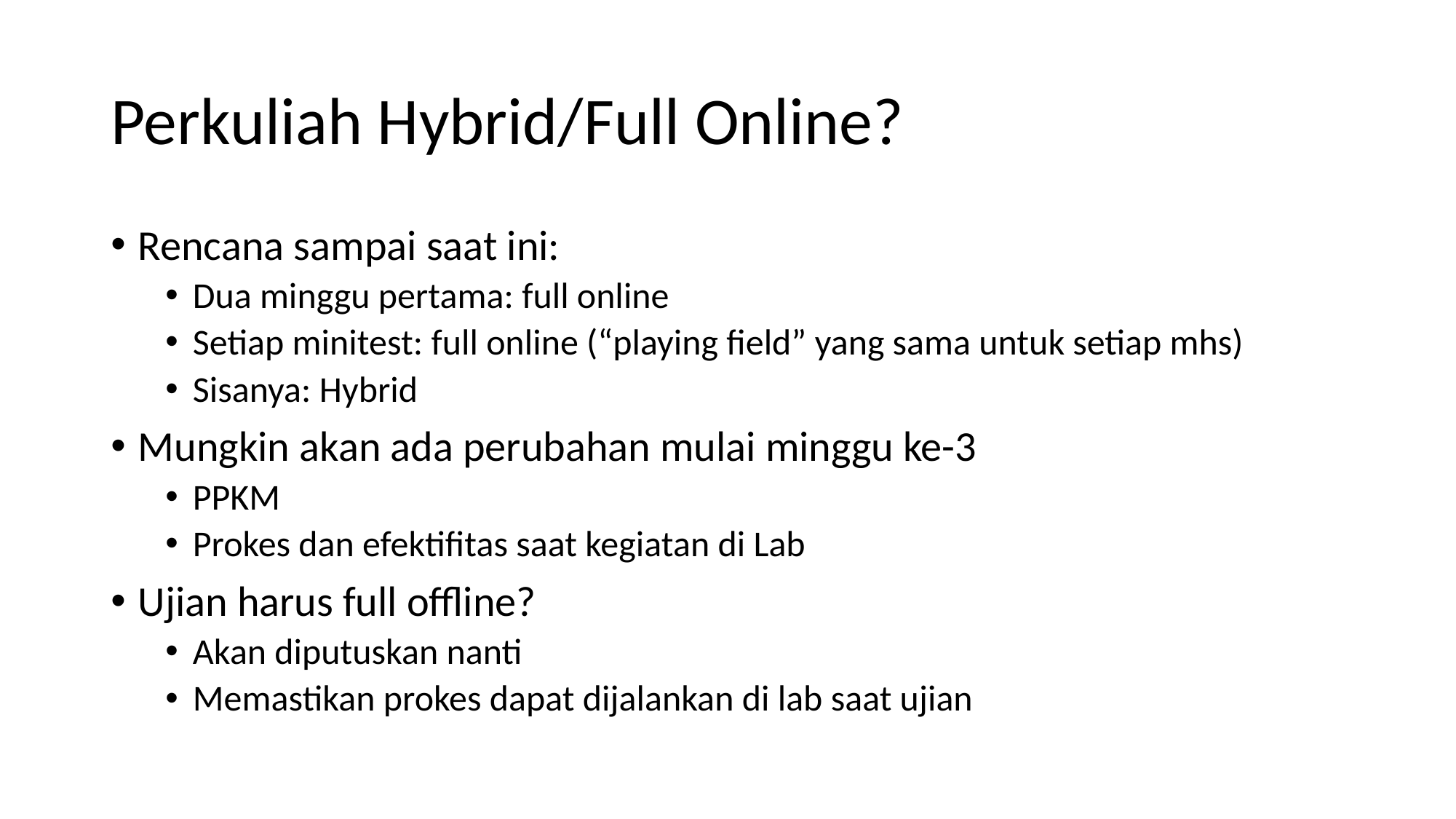

# Perkuliah Hybrid/Full Online?
Rencana sampai saat ini:
Dua minggu pertama: full online
Setiap minitest: full online (“playing field” yang sama untuk setiap mhs)
Sisanya: Hybrid
Mungkin akan ada perubahan mulai minggu ke-3
PPKM
Prokes dan efektifitas saat kegiatan di Lab
Ujian harus full offline?
Akan diputuskan nanti
Memastikan prokes dapat dijalankan di lab saat ujian